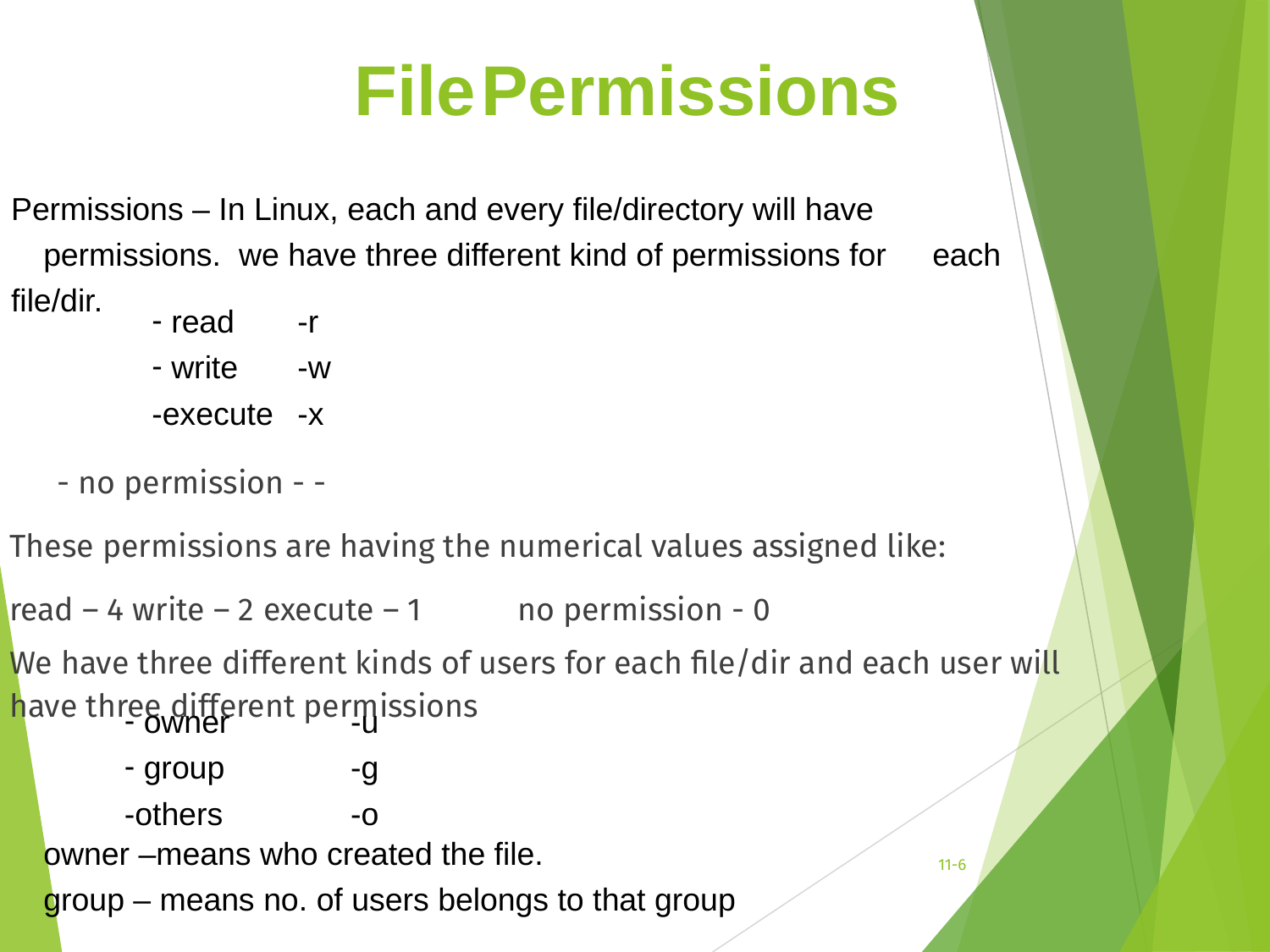

# File	Permissions
Permissions – In Linux, each and every file/directory will have permissions.  we have three different kind of permissions for	each
file/dir.
read
write
-execute
-r
-w
-x

- no permission - -
These permissions are having the numerical values assigned like:
read – 4 write – 2	execute – 1	no permission - 0
We have three different kinds of users for each file/dir and each user will  have three different permissions
owner
group
-others
-u
-g
-o
owner –means who created the file.
group – means no. of users belongs to that group
11-6